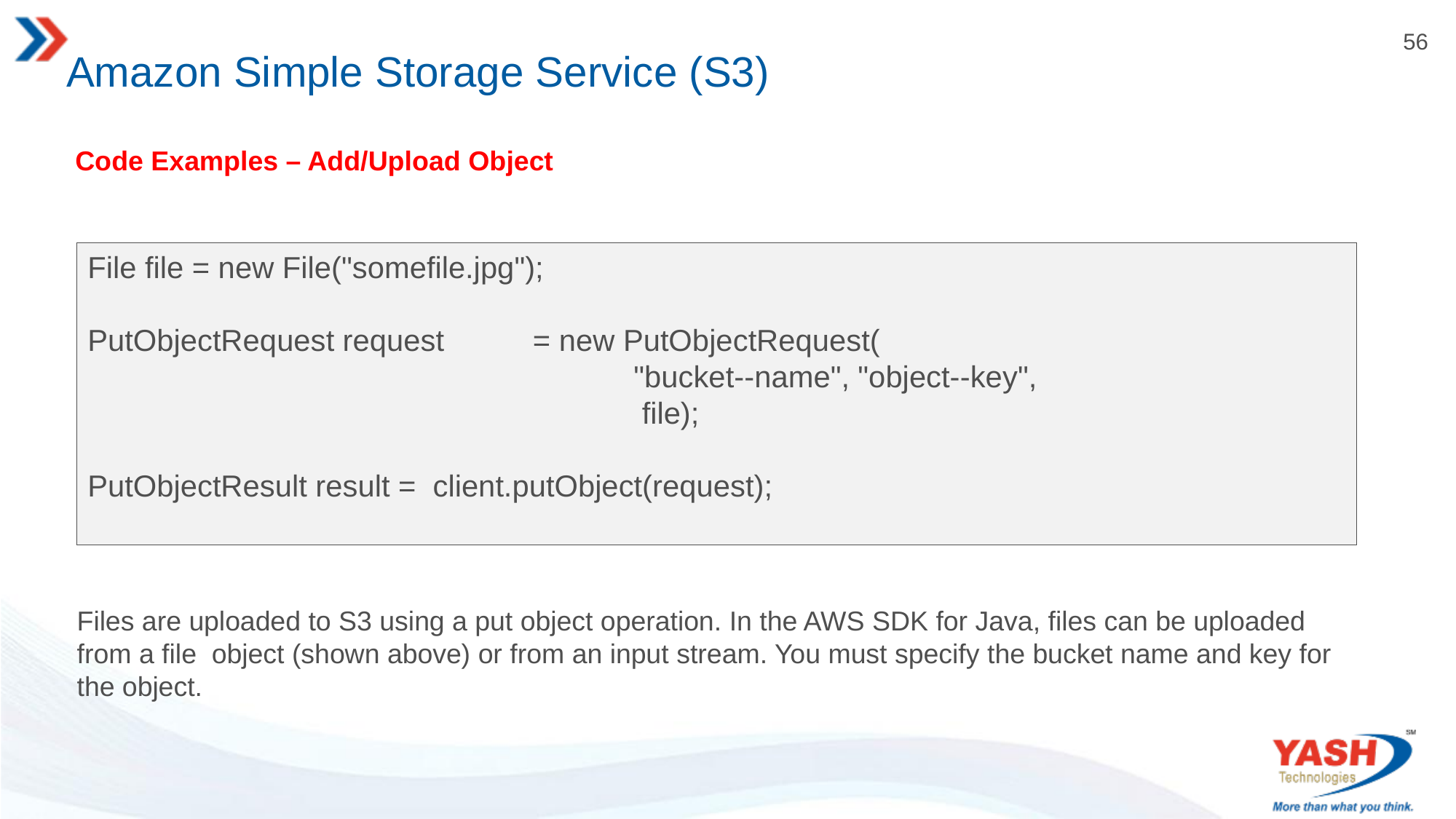

# Amazon Simple Storage Service (S3)
 Code Examples – Add/Upload Object

File file = new File("somefile.jpg");
PutObjectRequest request	 = new PutObjectRequest(
					"bucket-­‐name", "object-­‐key",
					 file);
PutObjectResult result =  client.putObject(request);

Files are uploaded to S3 using a put object operation. In the AWS SDK for Java, files can be uploaded from a file  object (shown above) or from an input stream. You must specify the bucket name and key for the object.